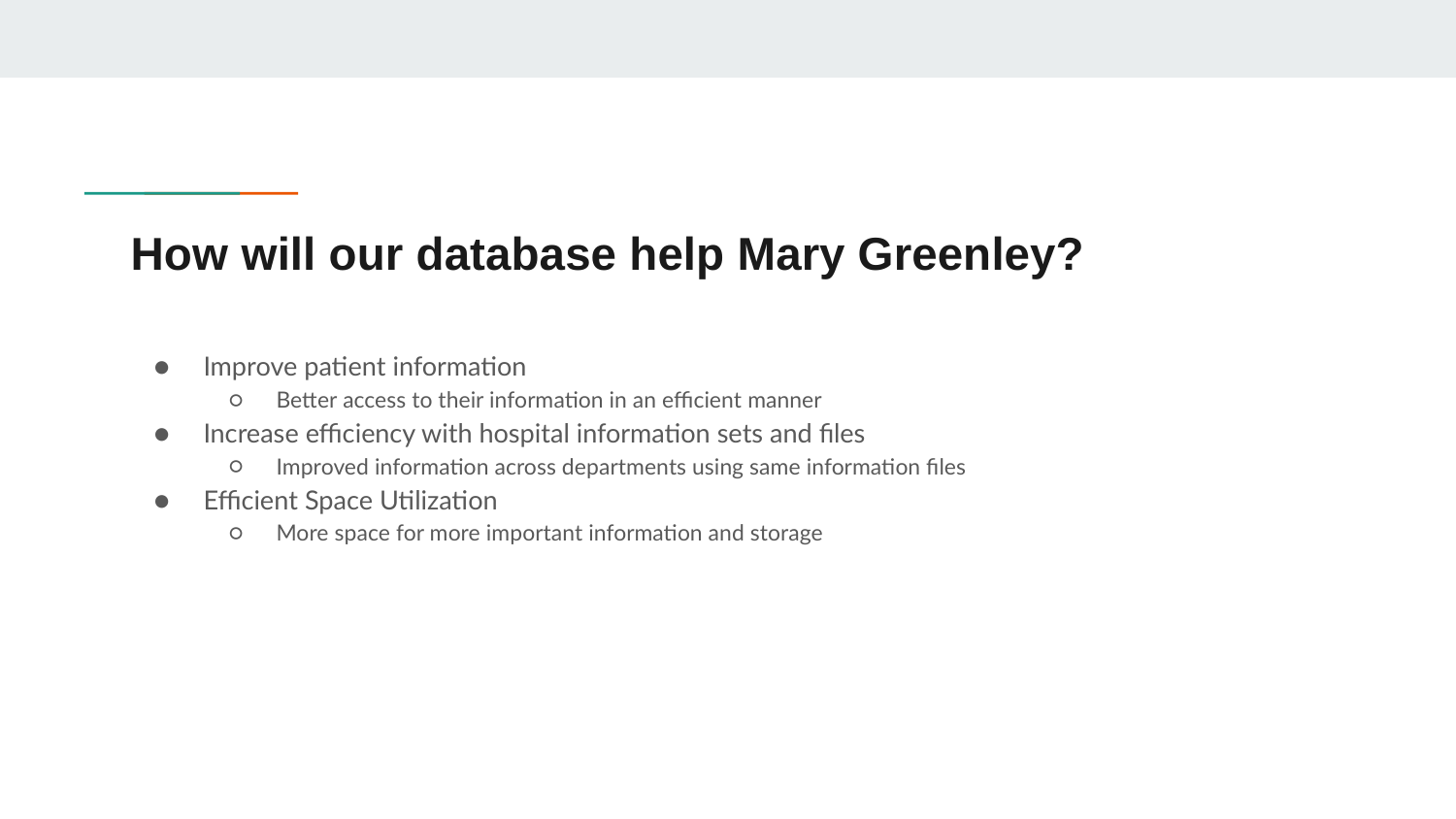

# How will our database help Mary Greenley?
Improve patient information
Better access to their information in an efficient manner
Increase efficiency with hospital information sets and files
Improved information across departments using same information files
Efficient Space Utilization
More space for more important information and storage